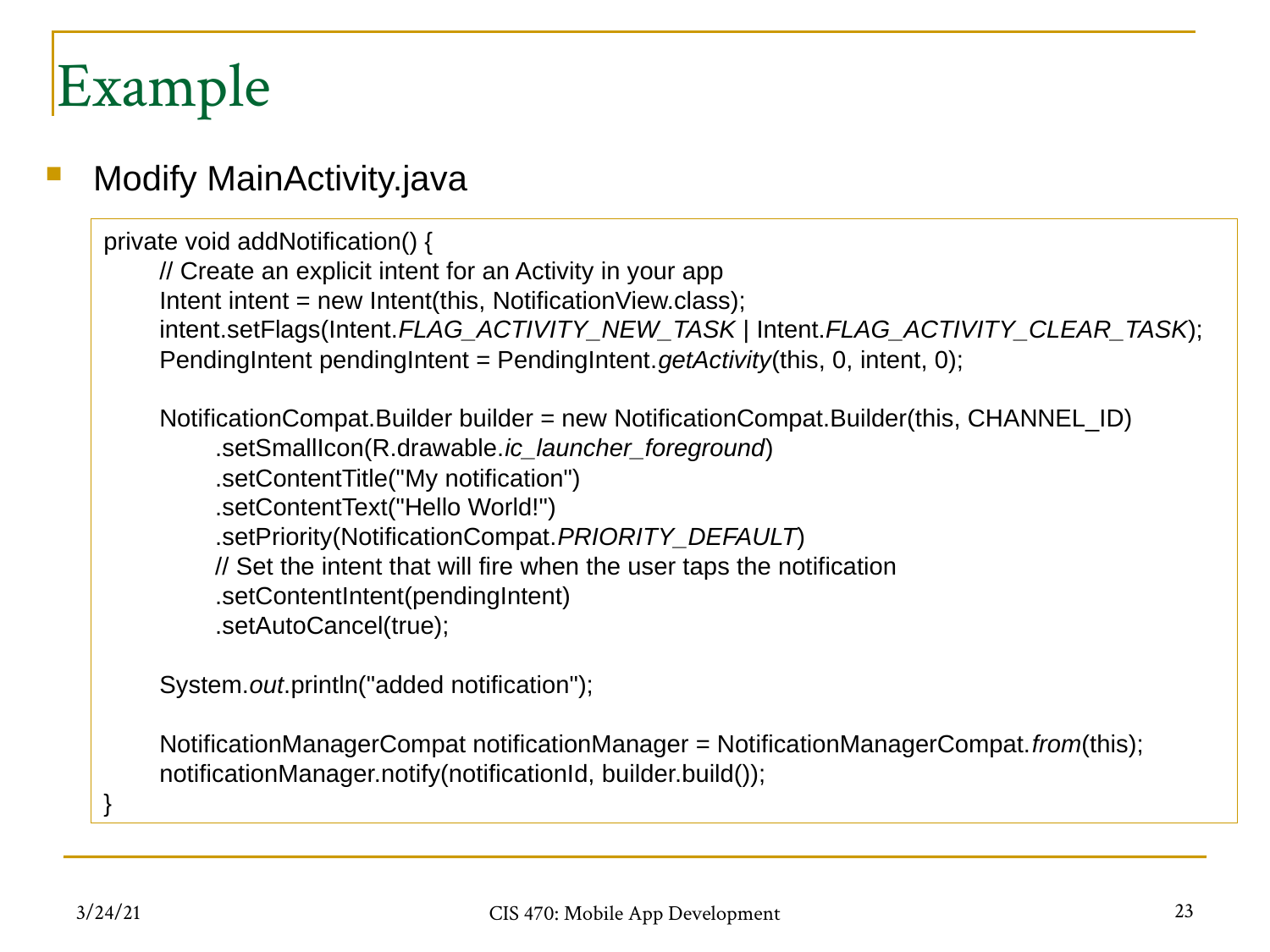

Example
Modify MainActivity.java
private void addNotification() {
        // Create an explicit intent for an Activity in your app
        Intent intent = new Intent(this, NotificationView.class);
        intent.setFlags(Intent.FLAG_ACTIVITY_NEW_TASK | Intent.FLAG_ACTIVITY_CLEAR_TASK);
        PendingIntent pendingIntent = PendingIntent.getActivity(this, 0, intent, 0);
        NotificationCompat.Builder builder = new NotificationCompat.Builder(this, CHANNEL_ID)
                .setSmallIcon(R.drawable.ic_launcher_foreground)
                .setContentTitle("My notification")
                .setContentText("Hello World!")
                .setPriority(NotificationCompat.PRIORITY_DEFAULT)
                // Set the intent that will fire when the user taps the notification
                .setContentIntent(pendingIntent)
                .setAutoCancel(true);
        System.out.println("added notification");
        NotificationManagerCompat notificationManager = NotificationManagerCompat.from(this);
        notificationManager.notify(notificationId, builder.build());
}
3/24/21
23
CIS 470: Mobile App Development